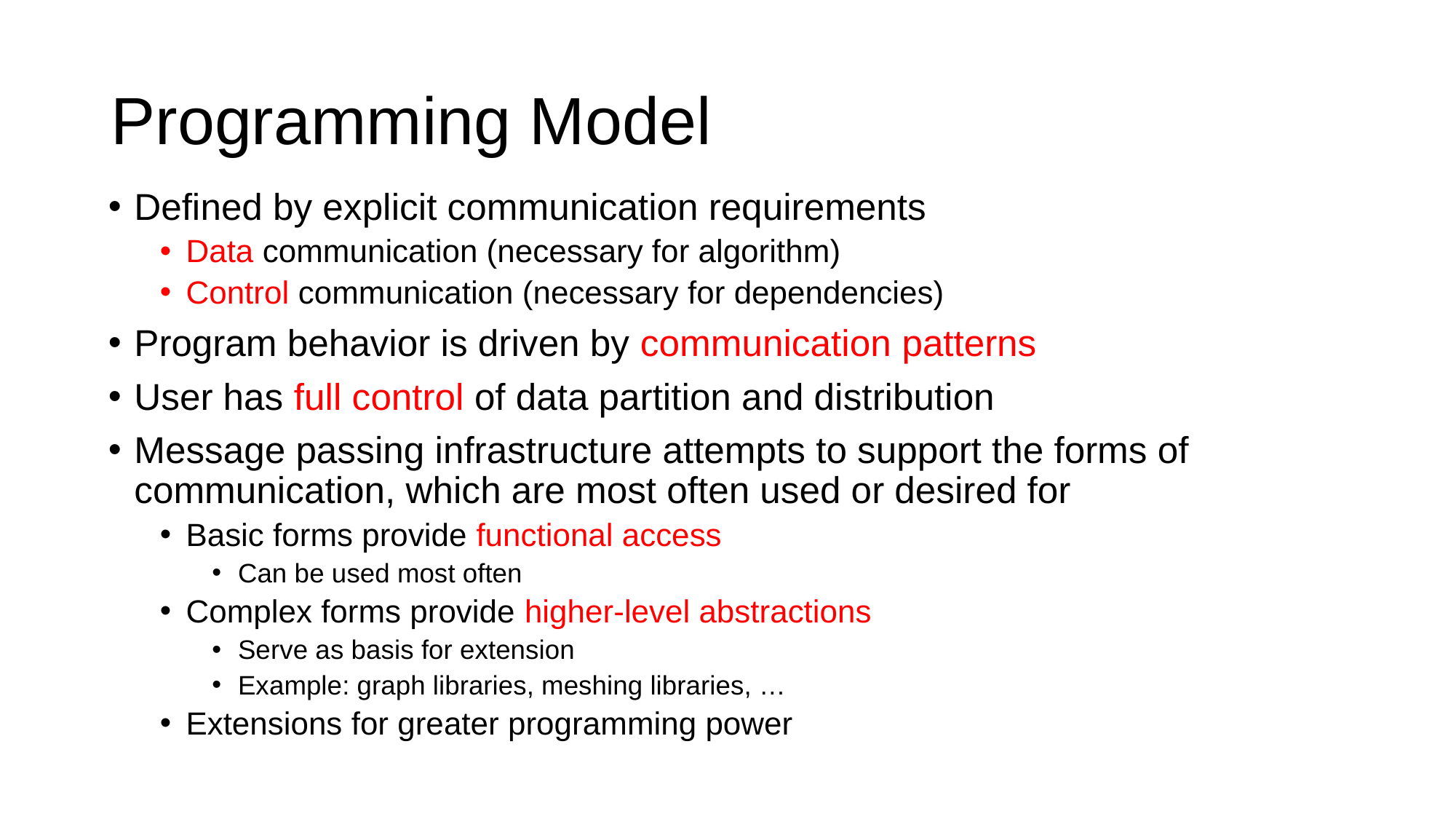

# Programming Model
Defined by explicit communication requirements
Data communication (necessary for algorithm)
Control communication (necessary for dependencies)
Program behavior is driven by communication patterns
User has full control of data partition and distribution
Message passing infrastructure attempts to support the forms of communication, which are most often used or desired for
Basic forms provide functional access
Can be used most often
Complex forms provide higher-level abstractions
Serve as basis for extension
Example: graph libraries, meshing libraries, …
Extensions for greater programming power